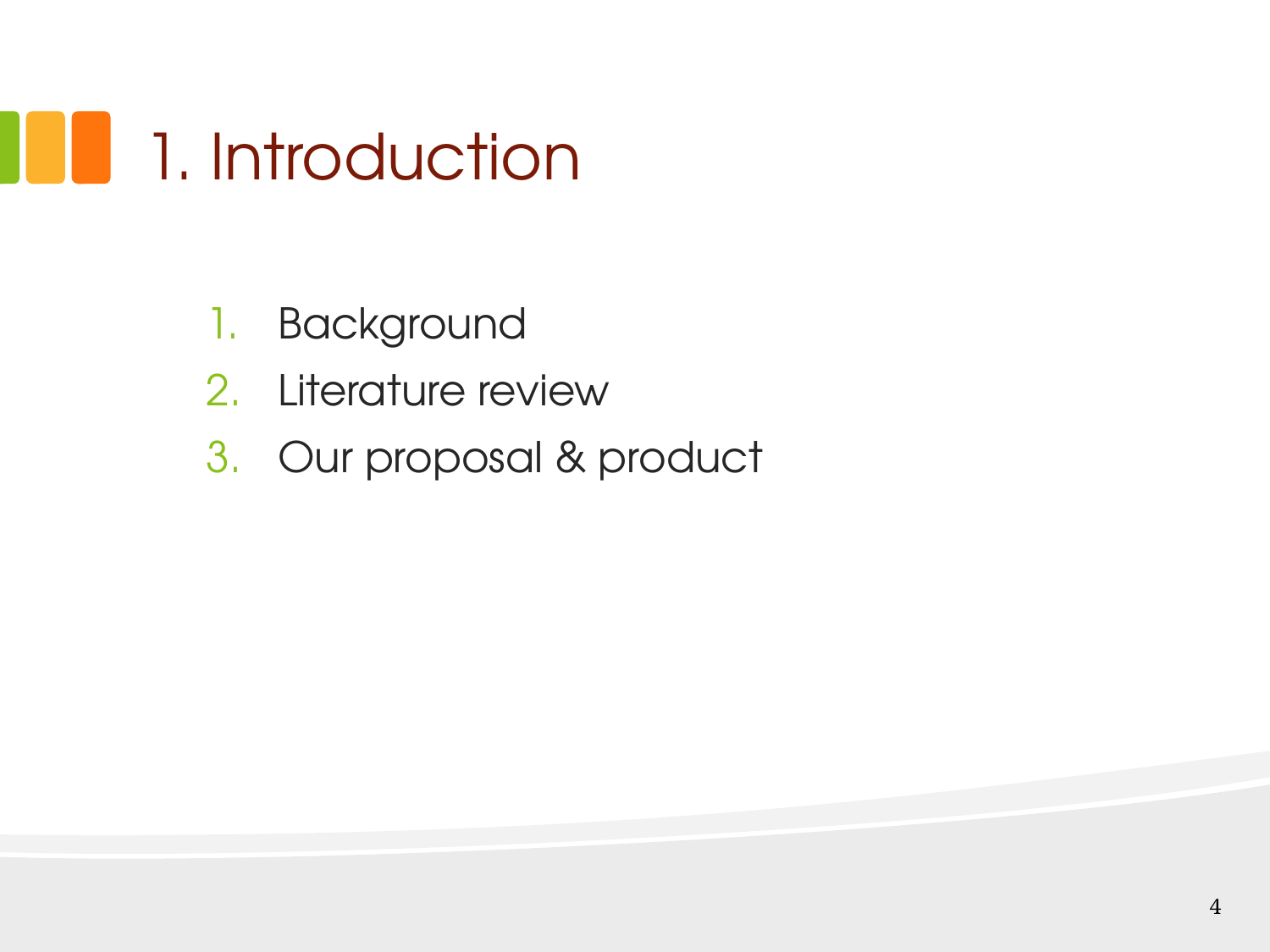

# 1. Introduction

Background
Literature review
Our proposal & product
4